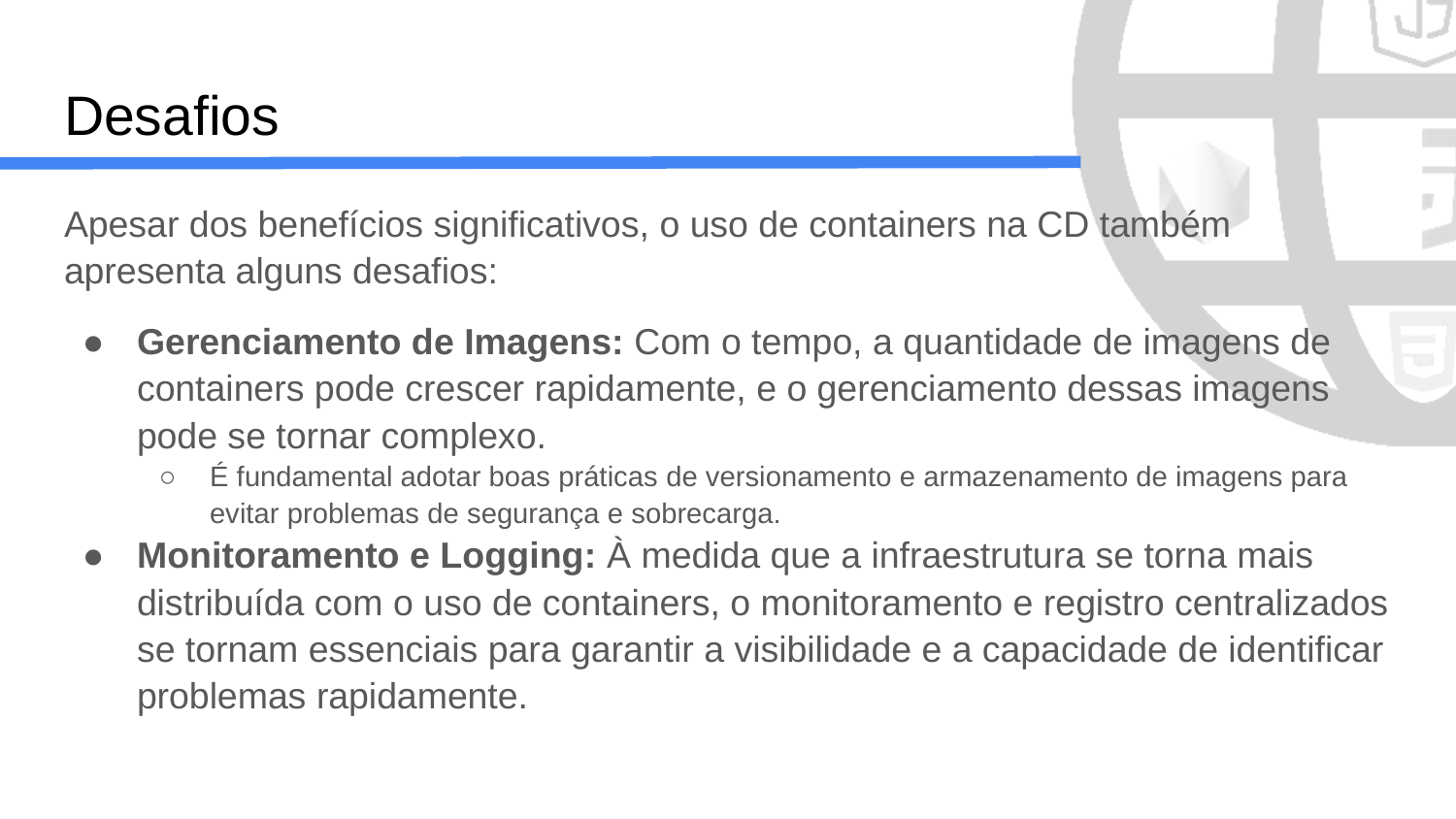

# Desafios
Apesar dos benefícios significativos, o uso de containers na CD também apresenta alguns desafios:
Gerenciamento de Imagens: Com o tempo, a quantidade de imagens de containers pode crescer rapidamente, e o gerenciamento dessas imagens pode se tornar complexo.
É fundamental adotar boas práticas de versionamento e armazenamento de imagens para evitar problemas de segurança e sobrecarga.
Monitoramento e Logging: À medida que a infraestrutura se torna mais distribuída com o uso de containers, o monitoramento e registro centralizados se tornam essenciais para garantir a visibilidade e a capacidade de identificar problemas rapidamente.